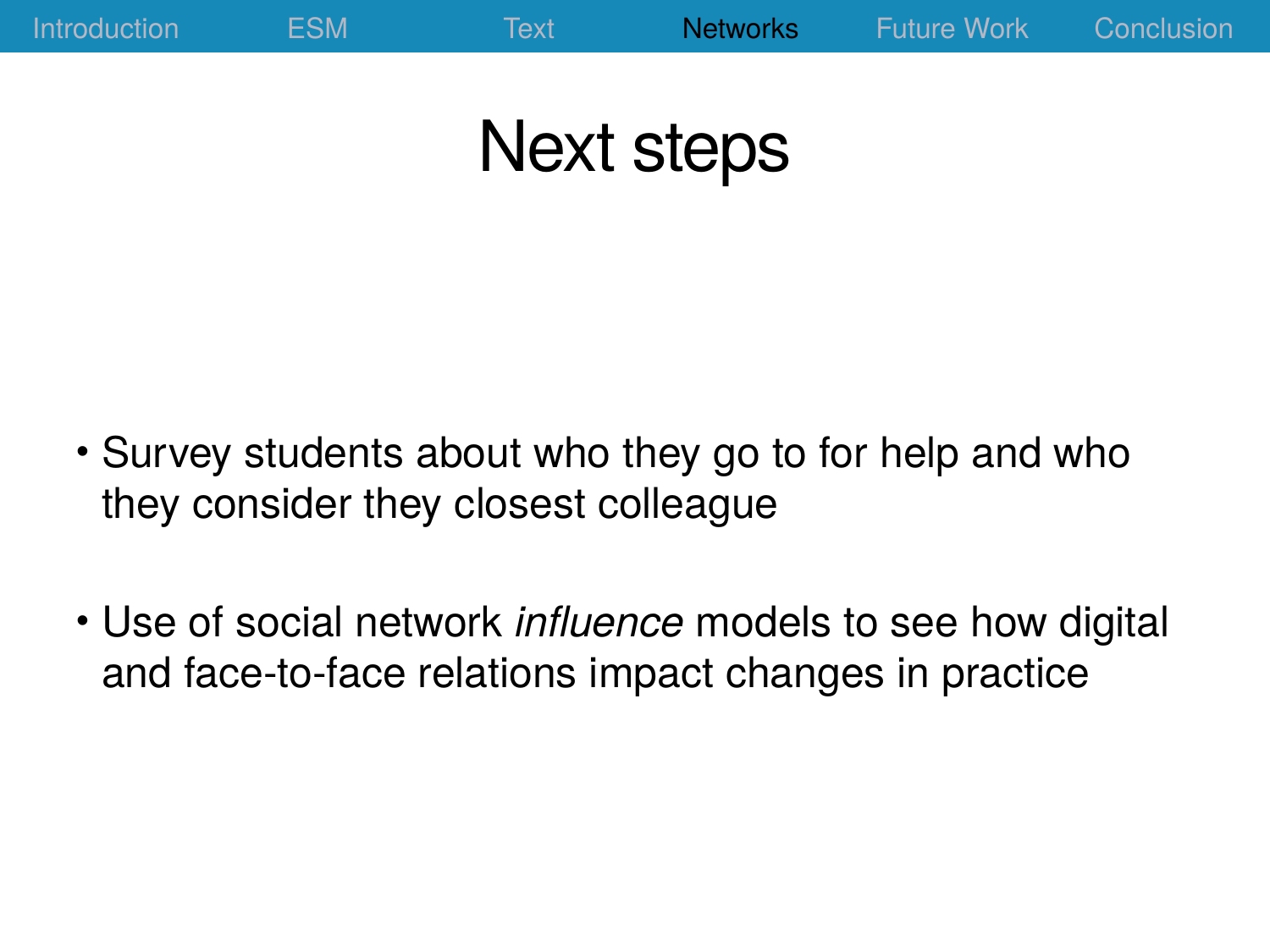

| Introduction | ESM | Text | Networks | Future Work | Conclusion |
| --- | --- | --- | --- | --- | --- |
# Next steps
Survey students about who they go to for help and who they consider they closest colleague

Use of social network influence models to see how digital and face-to-face relations impact changes in practice